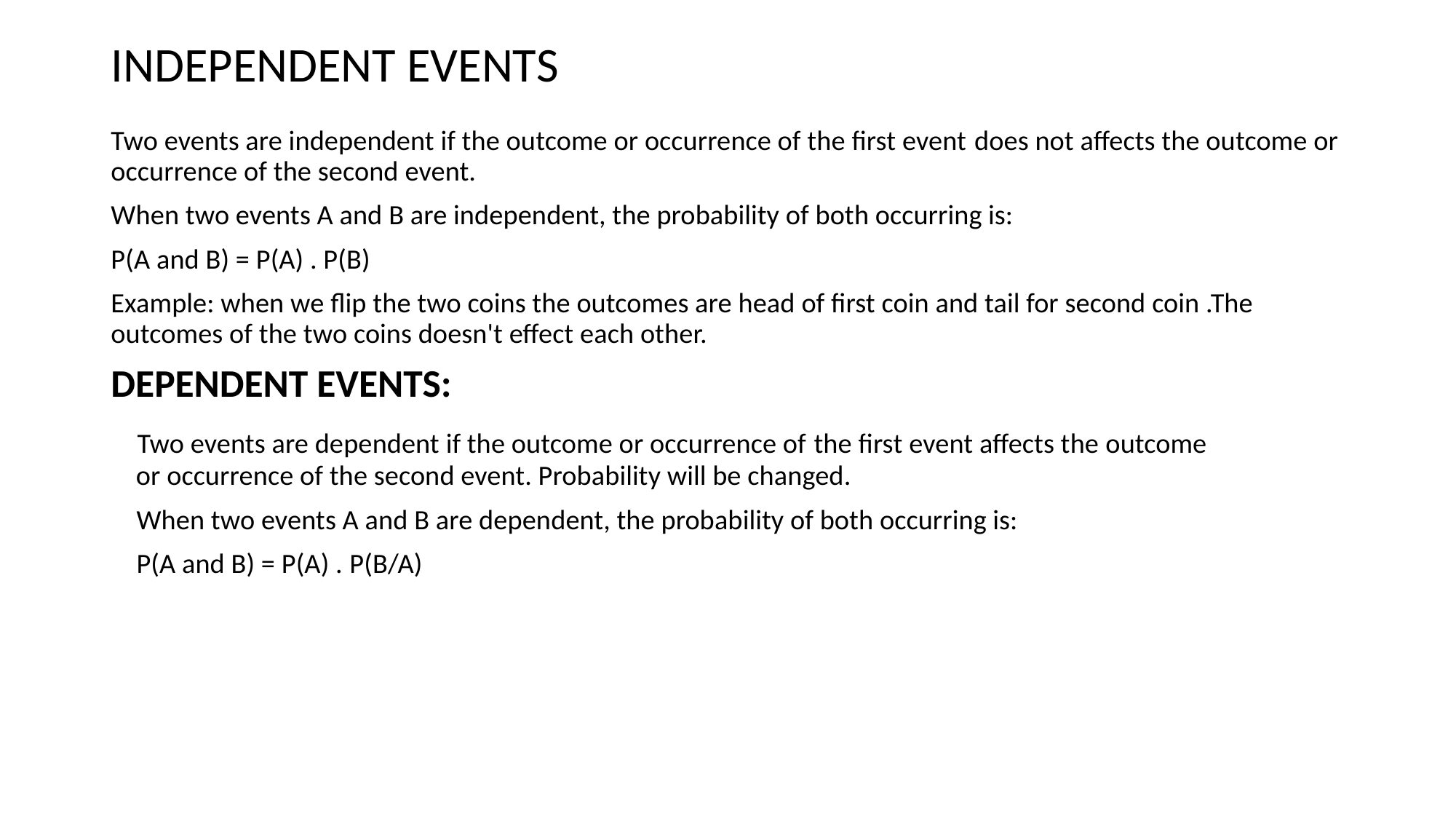

# INDEPENDENT EVENTS
Two events are independent if the outcome or occurrence of the first event does not affects the outcome or occurrence of the second event.
When two events A and B are independent, the probability of both occurring is:
P(A and B) = P(A) . P(B)
Example: when we flip the two coins the outcomes are head of first coin and tail for second coin .The outcomes of the two coins doesn't effect each other.
DEPENDENT EVENTS:
   Two events are dependent if the outcome or occurrence of the first event affects the outcome or occurrence of the second event. Probability will be changed.
    When two events A and B are dependent, the probability of both occurring is:
    P(A and B) = P(A) . P(B/A)